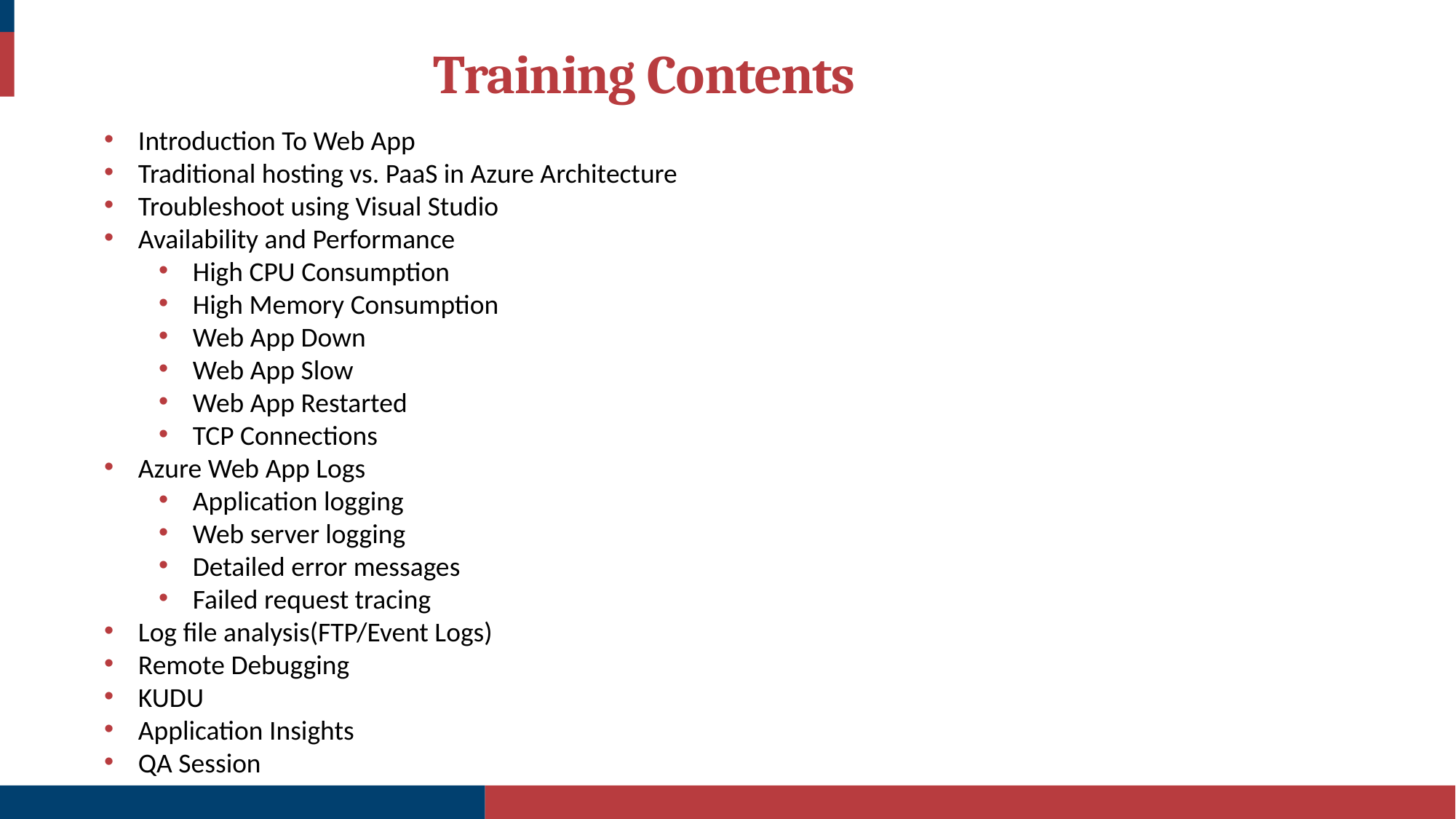

Training Contents

Introduction To Web App
Traditional hosting vs. PaaS in Azure Architecture
Troubleshoot using Visual Studio
Availability and Performance
High CPU Consumption
High Memory Consumption
Web App Down
Web App Slow
Web App Restarted
TCP Connections
Azure Web App Logs
Application logging
Web server logging
Detailed error messages
Failed request tracing
Log file analysis(FTP/Event Logs)
Remote Debugging
KUDU
Application Insights
QA Session